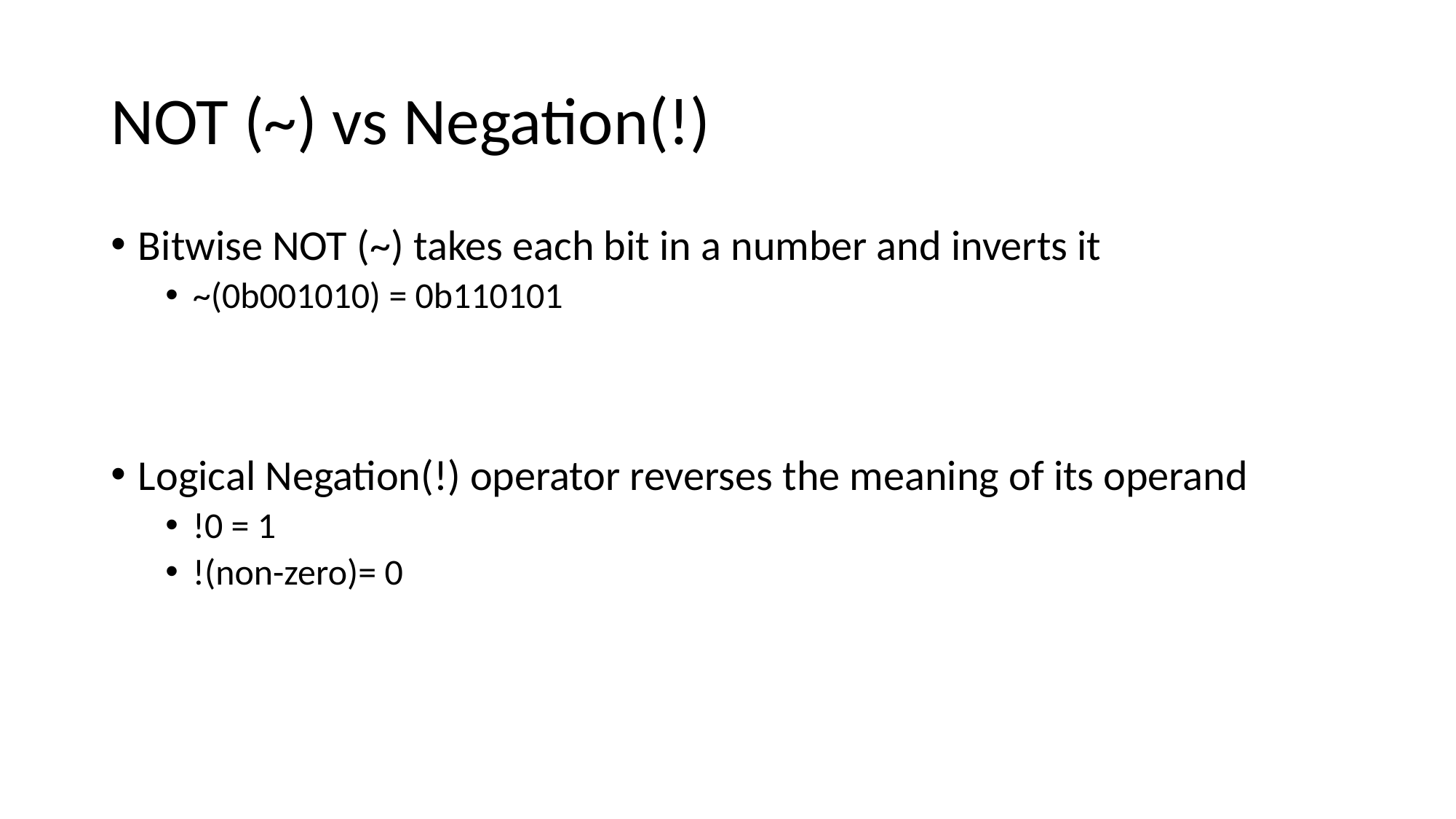

# NOT (~) vs Negation(!)
Bitwise NOT (~) takes each bit in a number and inverts it
~(0b001010) = 0b110101

Logical Negation(!) operator reverses the meaning of its operand
!0 = 1
!(non-zero)= 0